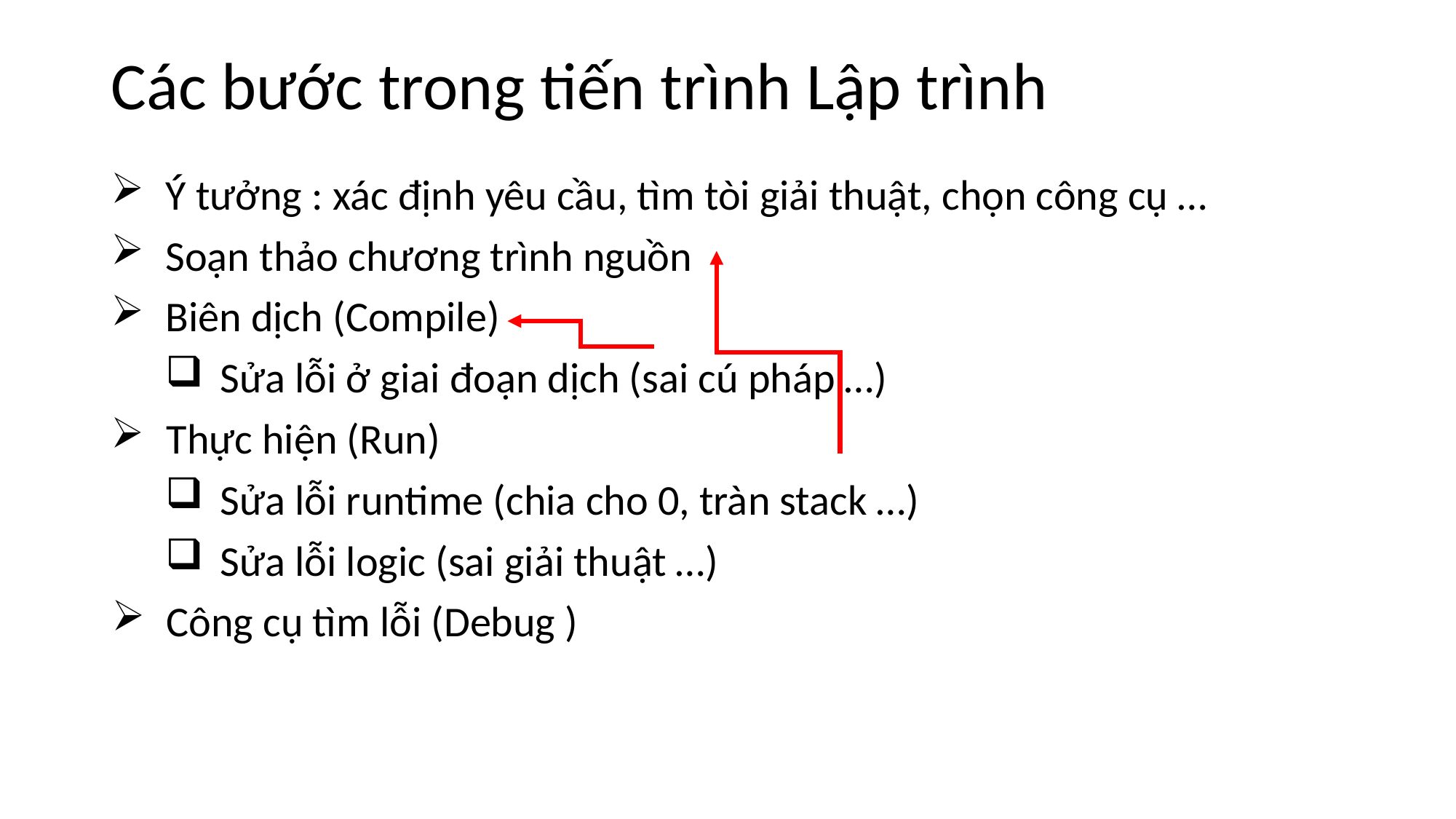

# Các bước trong tiến trình Lập trình
Ý tưởng : xác định yêu cầu, tìm tòi giải thuật, chọn công cụ …
Soạn thảo chương trình nguồn
Biên dịch (Compile)
Sửa lỗi ở giai đoạn dịch (sai cú pháp …)
Thực hiện (Run)
Sửa lỗi runtime (chia cho 0, tràn stack …)
Sửa lỗi logic (sai giải thuật …)
Công cụ tìm lỗi (Debug )